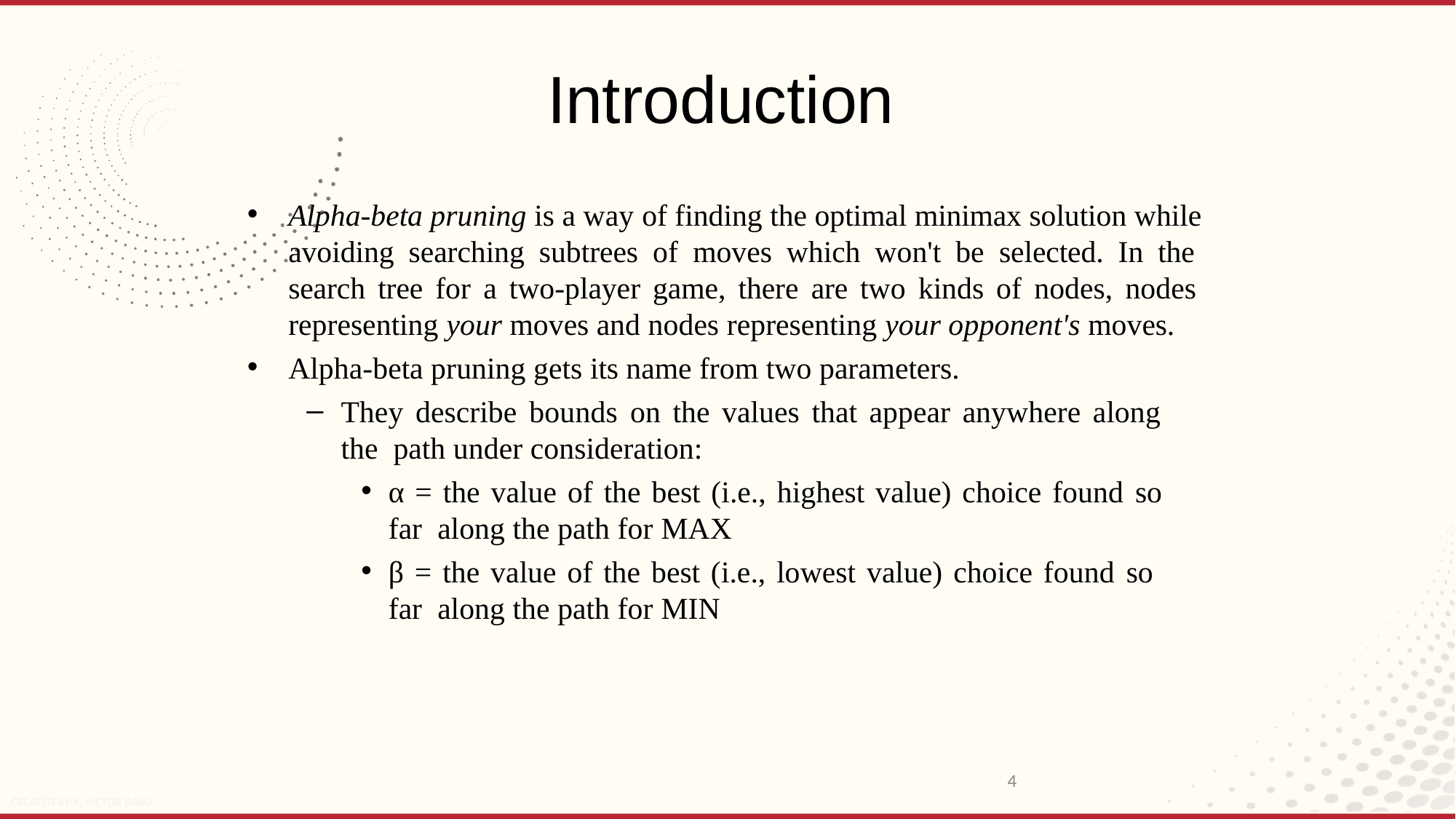

# Introduction
Alpha-beta pruning is a way of finding the optimal minimax solution while  avoiding searching subtrees of moves which won't be selected. In the  search tree for a two-player game, there are two kinds of nodes, nodes  representing your moves and nodes representing your opponent's moves.
Alpha-beta pruning gets its name from two parameters.
They describe bounds on the values that appear anywhere along the  path under consideration:
α = the value of the best (i.e., highest value) choice found so far  along the path for MAX
β = the value of the best (i.e., lowest value) choice found so far  along the path for MIN
4